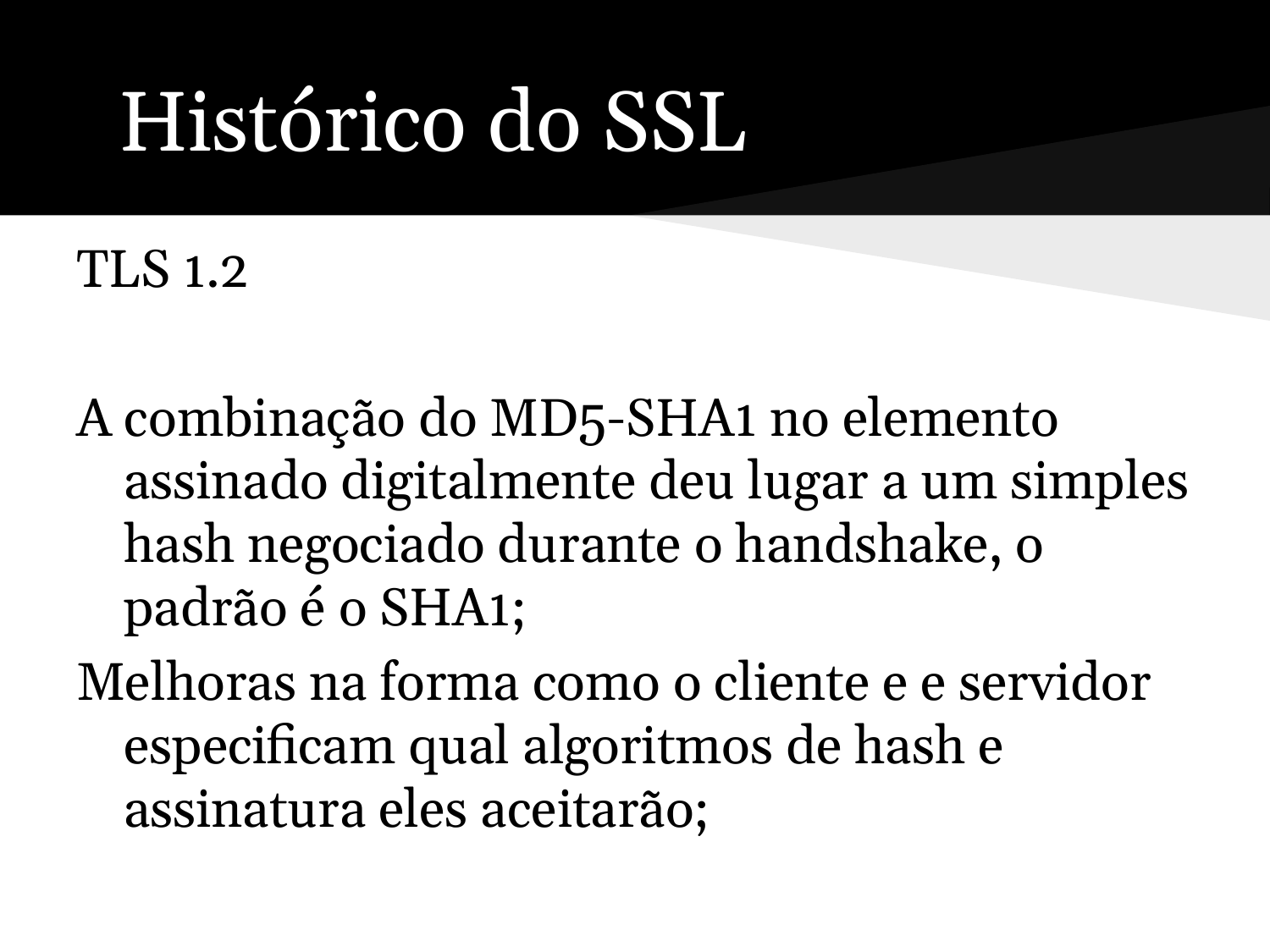

# Histórico do SSL
TLS 1.2

A combinação do MD5-SHA1 no elemento assinado digitalmente deu lugar a um simples hash negociado durante o handshake, o padrão é o SHA1;
Melhoras na forma como o cliente e e servidor especificam qual algoritmos de hash e assinatura eles aceitarão;